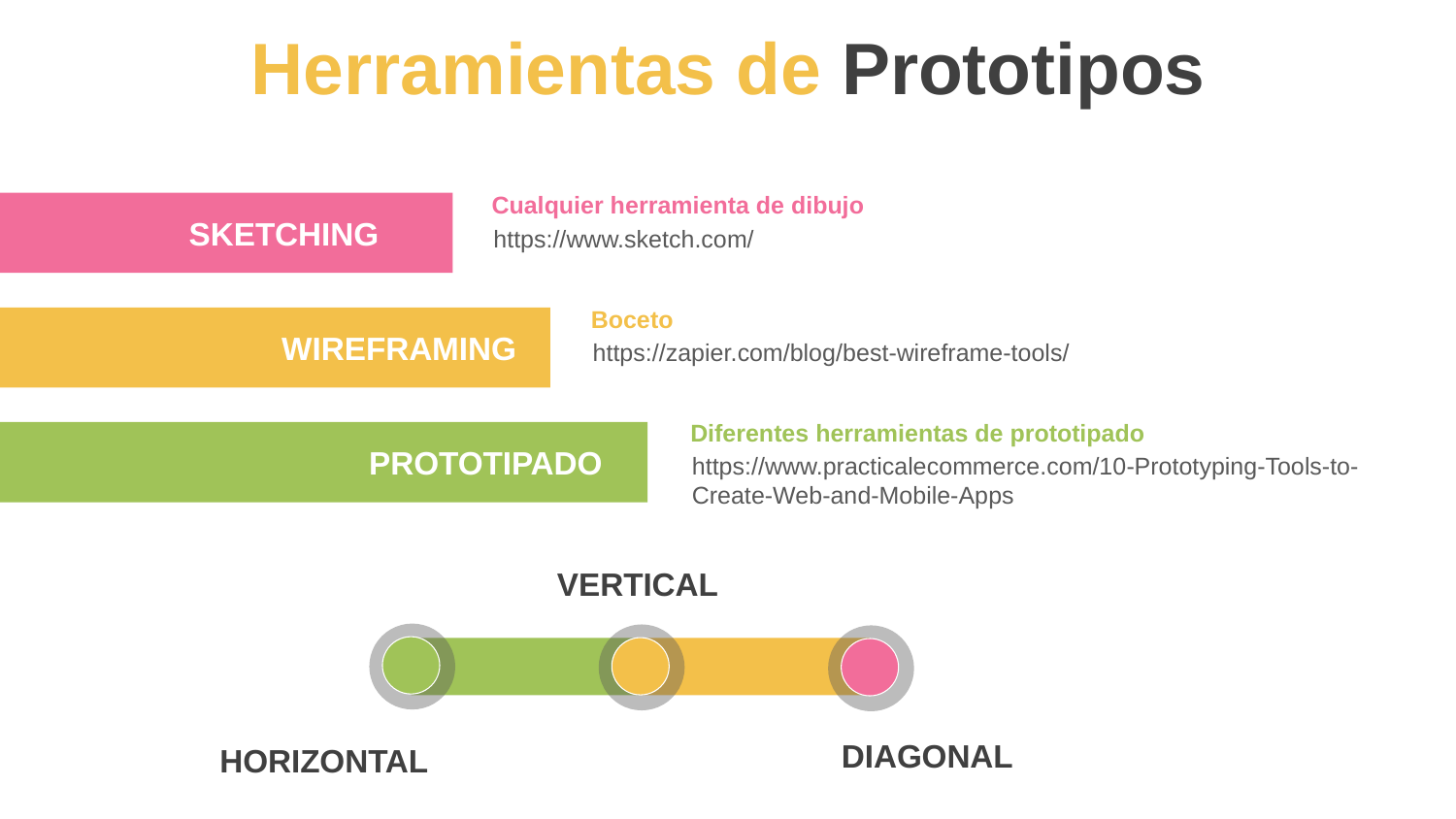

# Herramientas de Prototipos
Cualquier herramienta de dibujo
https://www.sketch.com/

SKETCHING
Boceto
https://zapier.com/blog/best-wireframe-tools/

WIREFRAMING
Diferentes herramientas de prototipado
https://www.practicalecommerce.com/10-Prototyping-Tools-to-Create-Web-and-Mobile-Apps

PROTOTIPADO
VERTICAL

DIAGONAL
HORIZONTAL